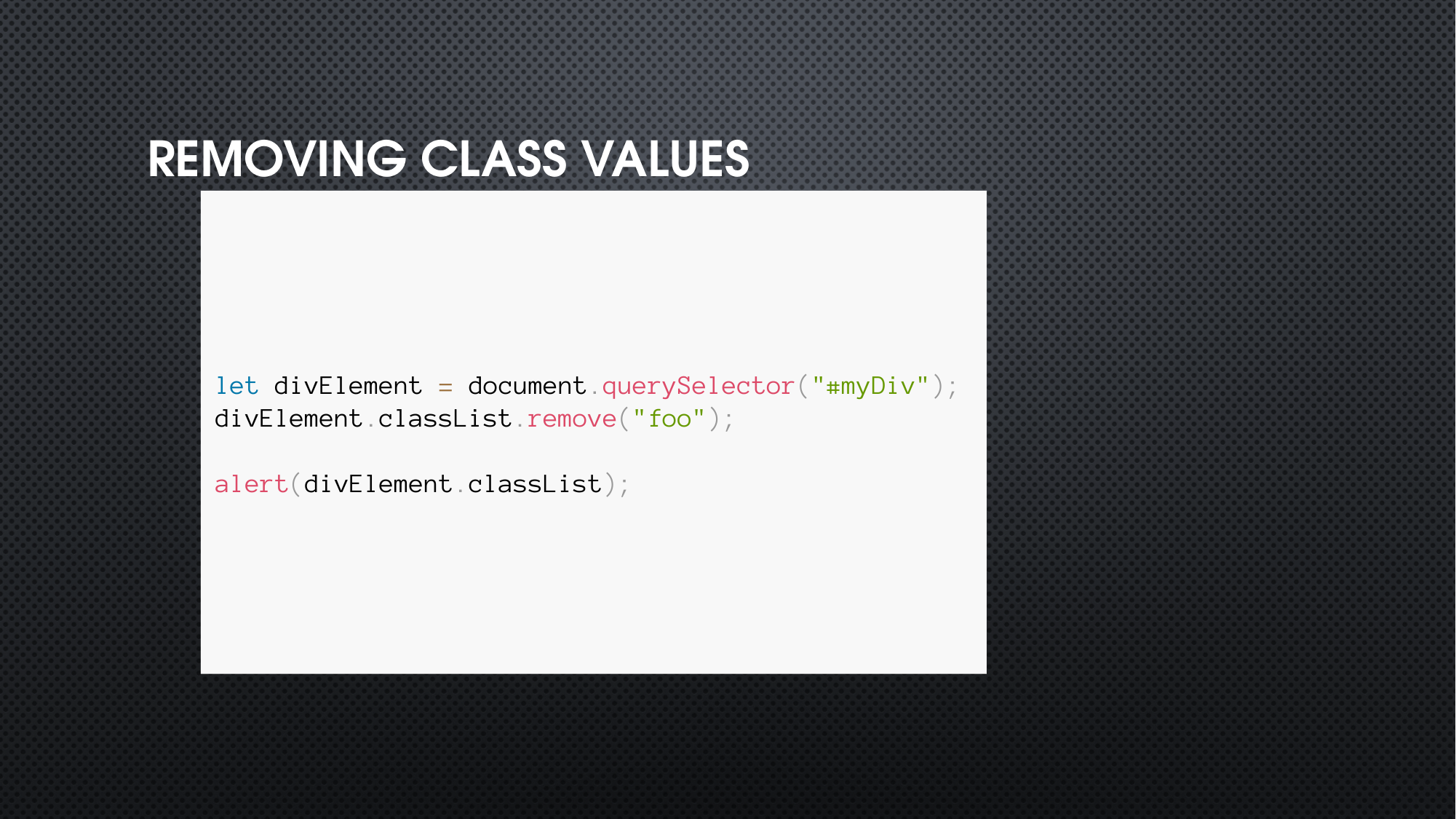

# Removing Class Values
 let divElement = document.querySelector("#myDiv");
 divElement.classList.remove("foo");

 alert(divElement.classList);